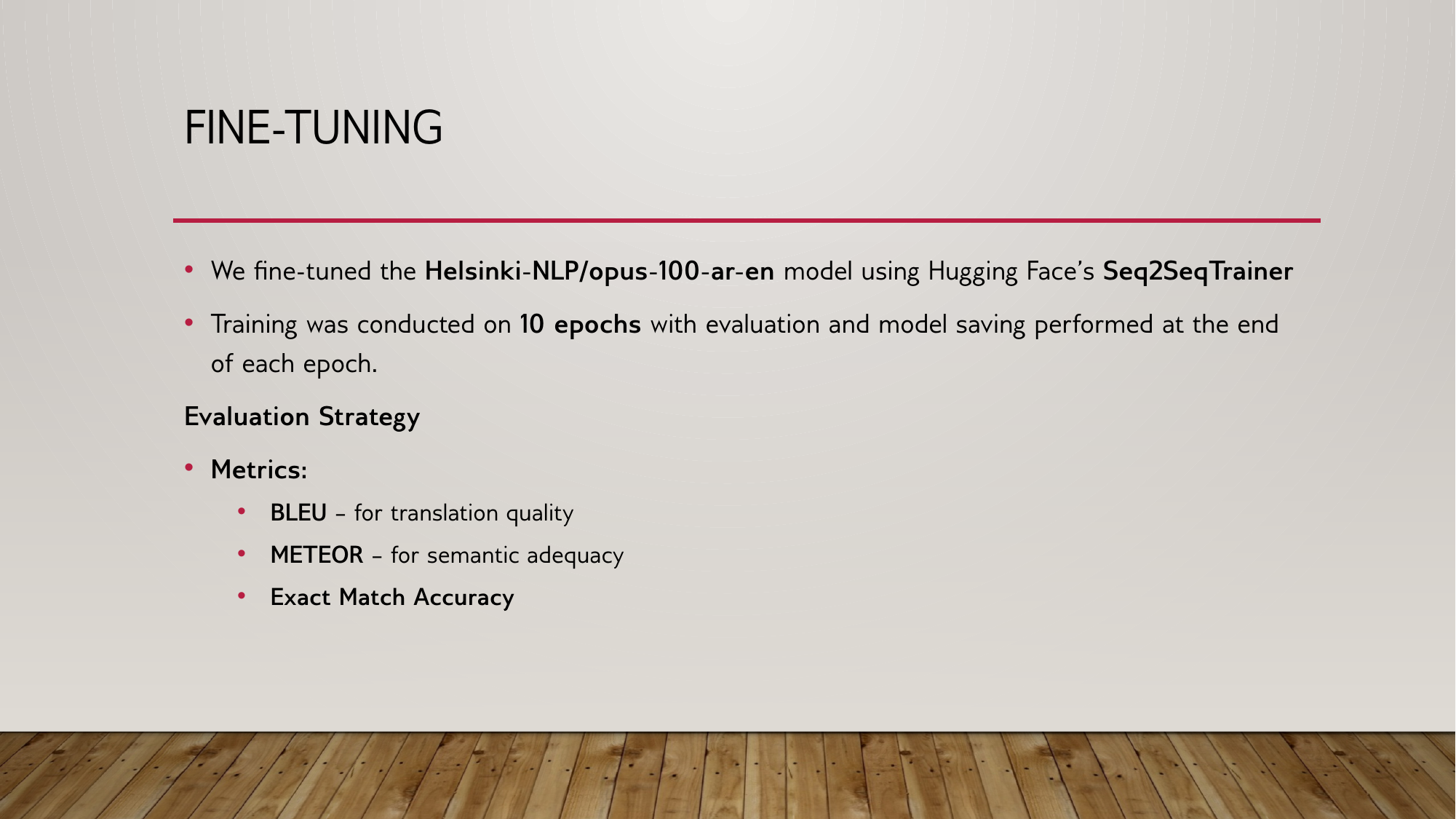

# Fine-tUning
We fine-tuned the Helsinki-NLP/opus-100-ar-en model using Hugging Face’s Seq2SeqTrainer
Training was conducted on 10 epochs with evaluation and model saving performed at the end of each epoch.
Evaluation Strategy
Metrics:
BLEU – for translation quality
METEOR – for semantic adequacy
Exact Match Accuracy